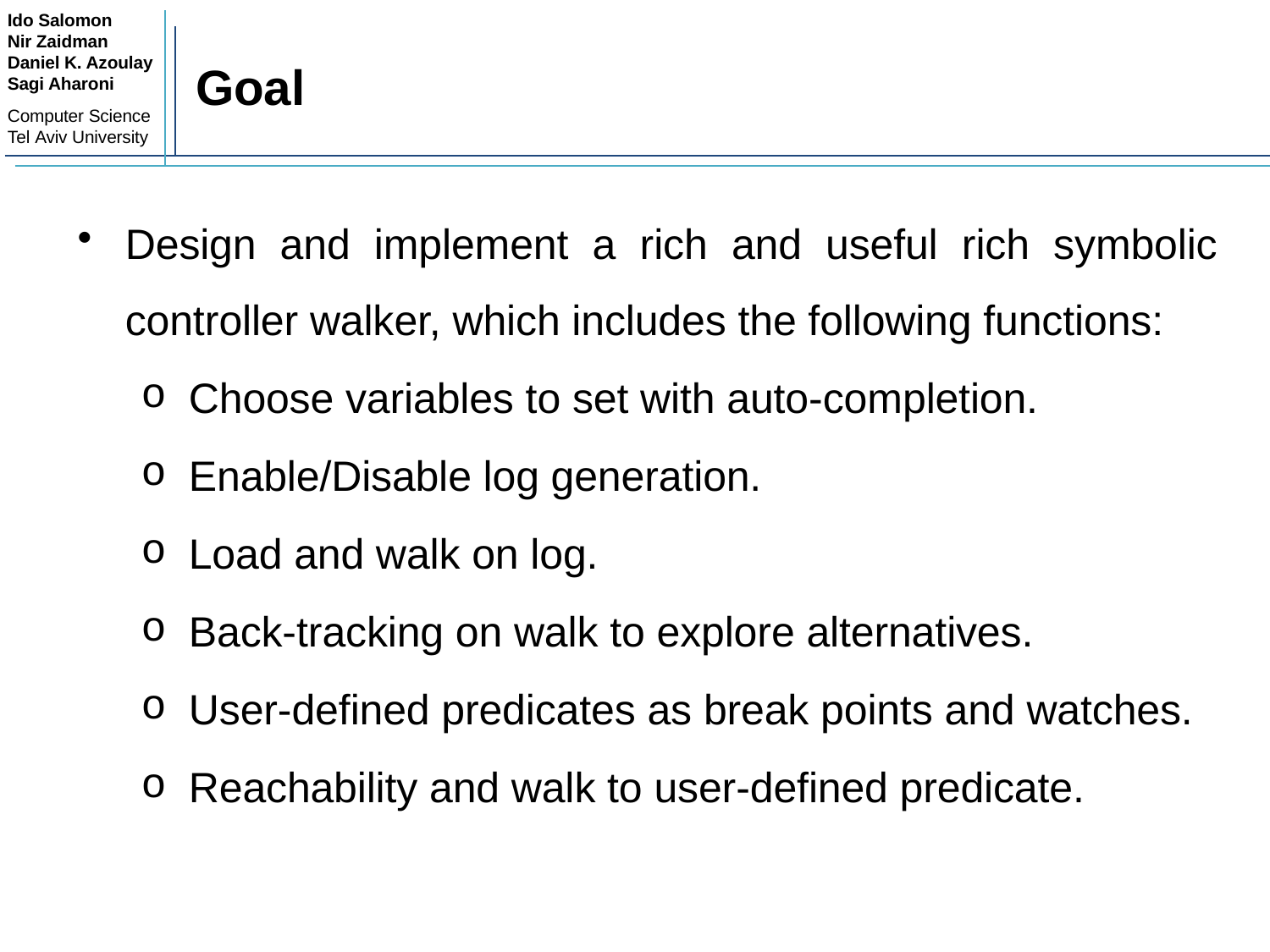

Ido Salomon
Nir Zaidman
Daniel K. Azoulay
Sagi Aharoni
Computer Science  Tel Aviv University
# Goal
Design and implement a rich and useful rich symbolic controller walker, which includes the following functions:
Choose variables to set with auto-completion.
Enable/Disable log generation.
Load and walk on log.
Back-tracking on walk to explore alternatives.
User-defined predicates as break points and watches.
Reachability and walk to user-defined predicate.